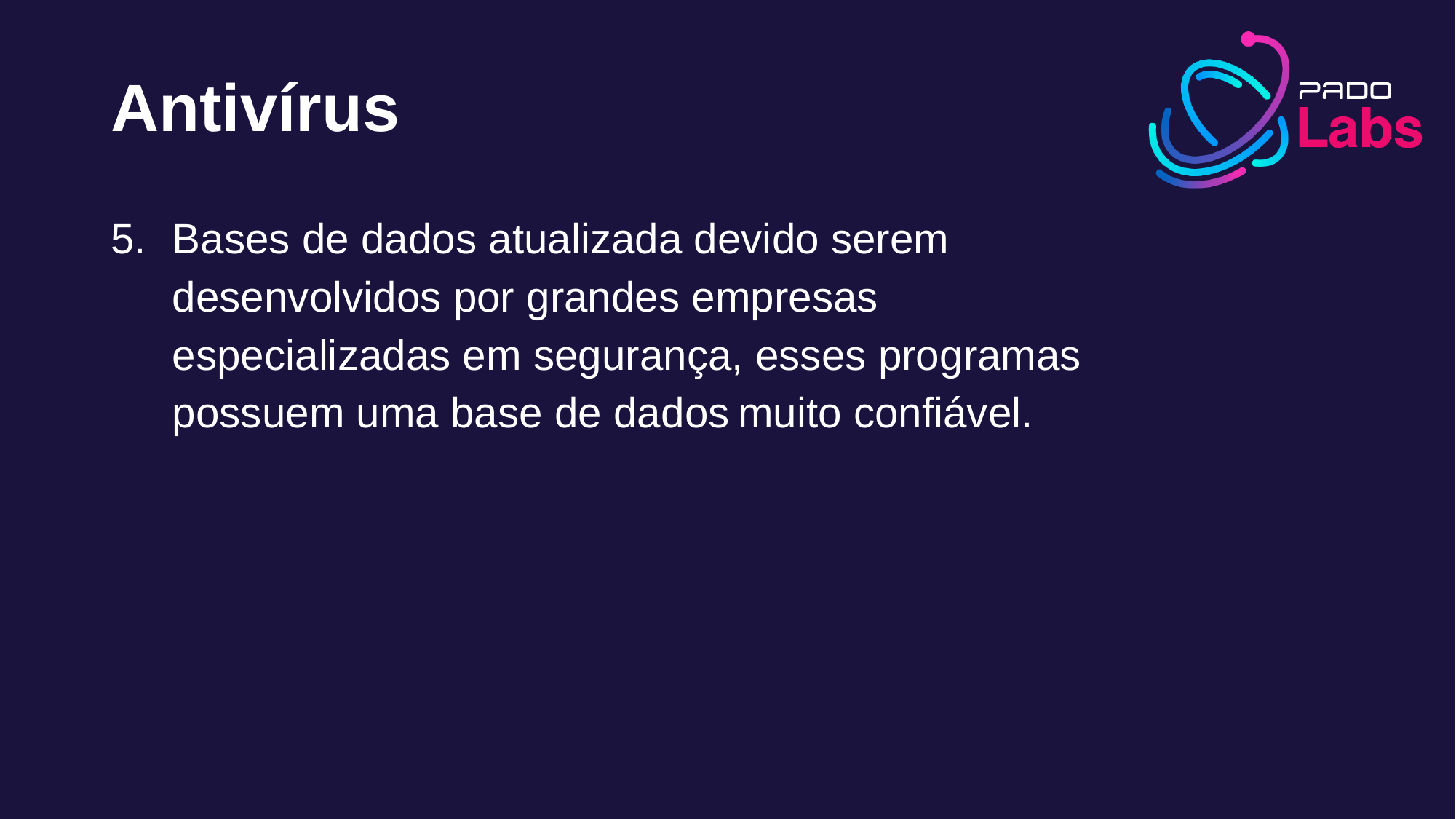

# Antivírus

Bases de dados atualizada devido serem desenvolvidos por grandes empresas especializadas em segurança, esses programas possuem uma base de dados muito confiável.